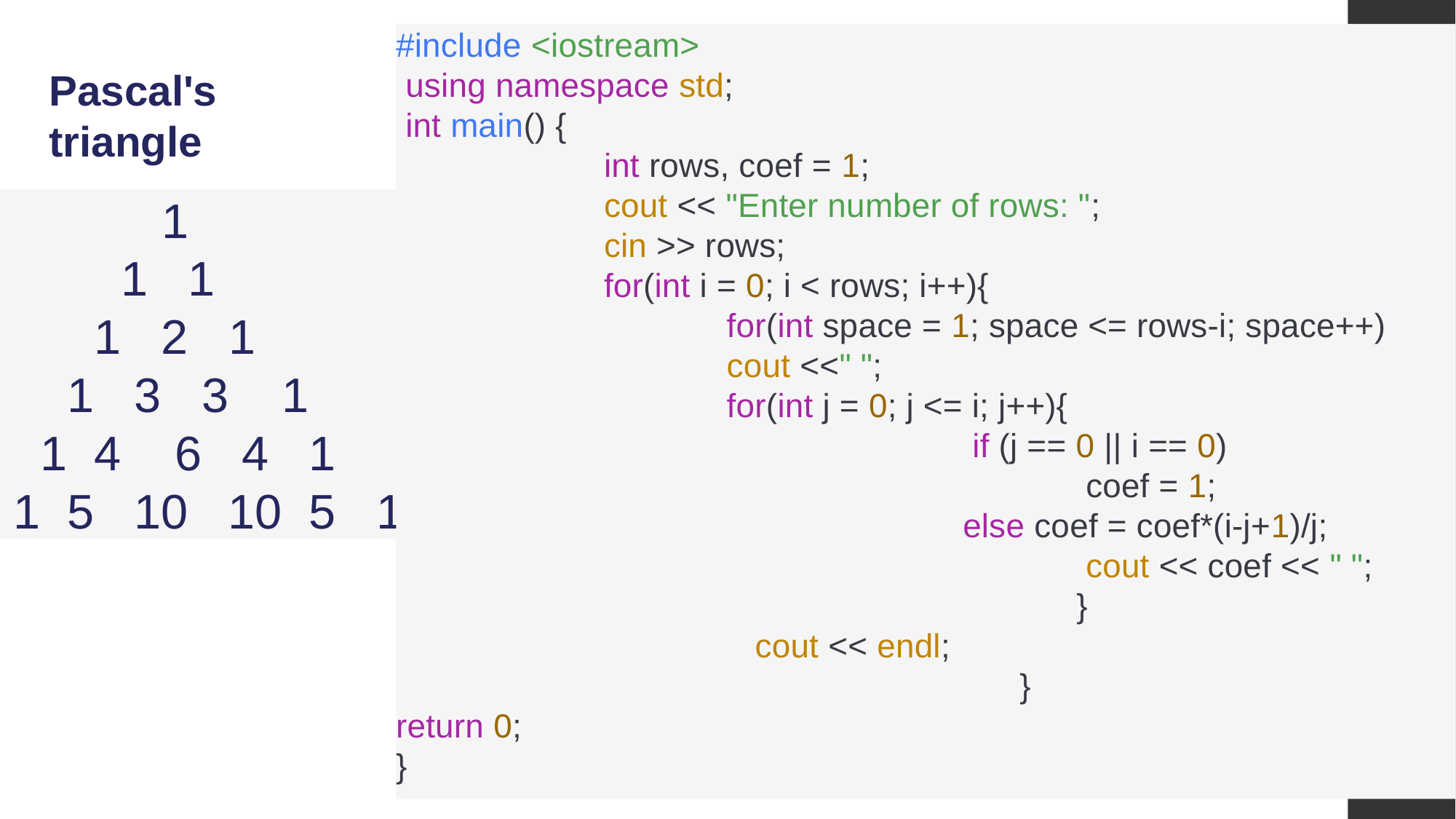

#include <iostream>
 using namespace std;
 int main() {
                      int rows, coef = 1;
                      cout << "Enter number of rows: ";
                      cin >> rows;
                      for(int i = 0; i < rows; i++){
                                   for(int space = 1; space <= rows-i; space++)
                                   cout <<" ";
                                   for(int j = 0; j <= i; j++){
                                                             if (j == 0 || i == 0)
                                                                         coef = 1;
                                                            else coef = coef*(i-j+1)/j;
                                                                         cout << coef << " ";
                                                                        }
                                      cout << endl;
                                                                  }
return 0;
}

Pascal's triangle
            1
         1   1
       1   2   1
     1   3   3    1
   1  4    6   4   1
 1  5   10   10  5   1